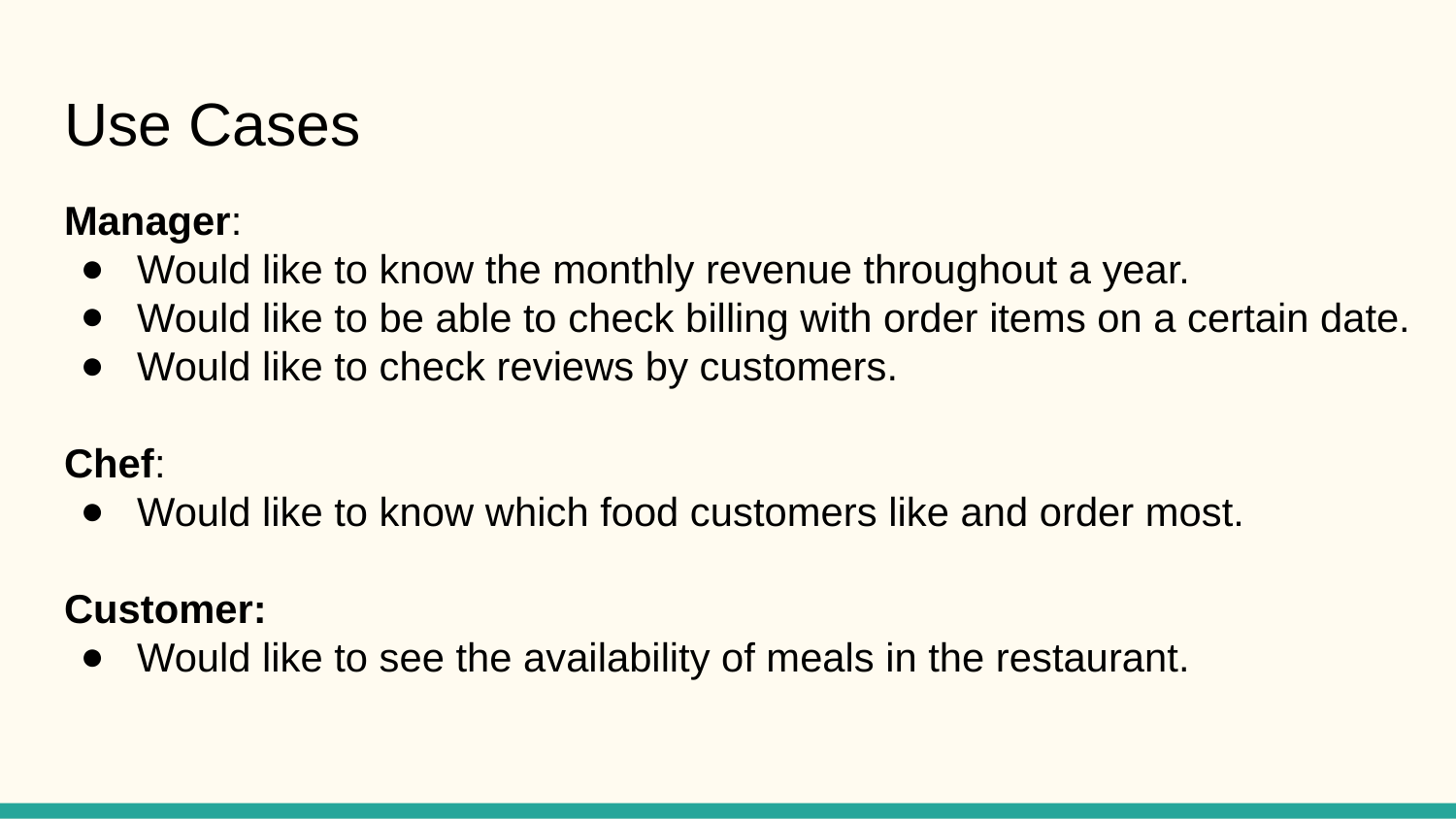

# Use Cases
Manager​:
Would like to know the monthly revenue throughout a year.
Would like to be able to check billing with order items on a certain date.
Would like to check reviews by customers.

Chef:
Would like to know which food customers like and order most.

Customer:
Would like to see the availability of meals in the restaurant.